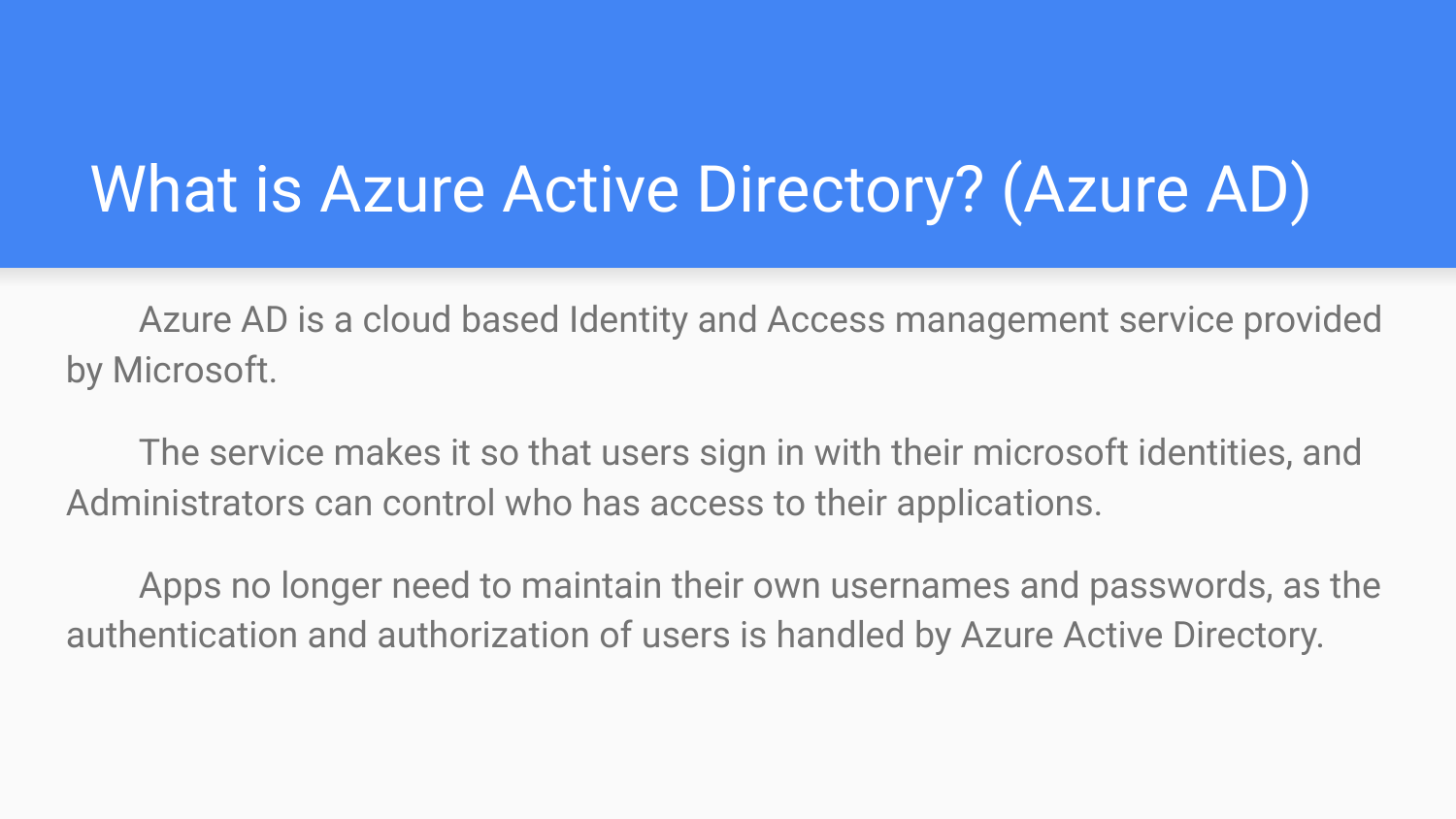

# What is Azure Active Directory? (Azure AD)
Azure AD is a cloud based Identity and Access management service provided by Microsoft.
The service makes it so that users sign in with their microsoft identities, and Administrators can control who has access to their applications.
Apps no longer need to maintain their own usernames and passwords, as the authentication and authorization of users is handled by Azure Active Directory.